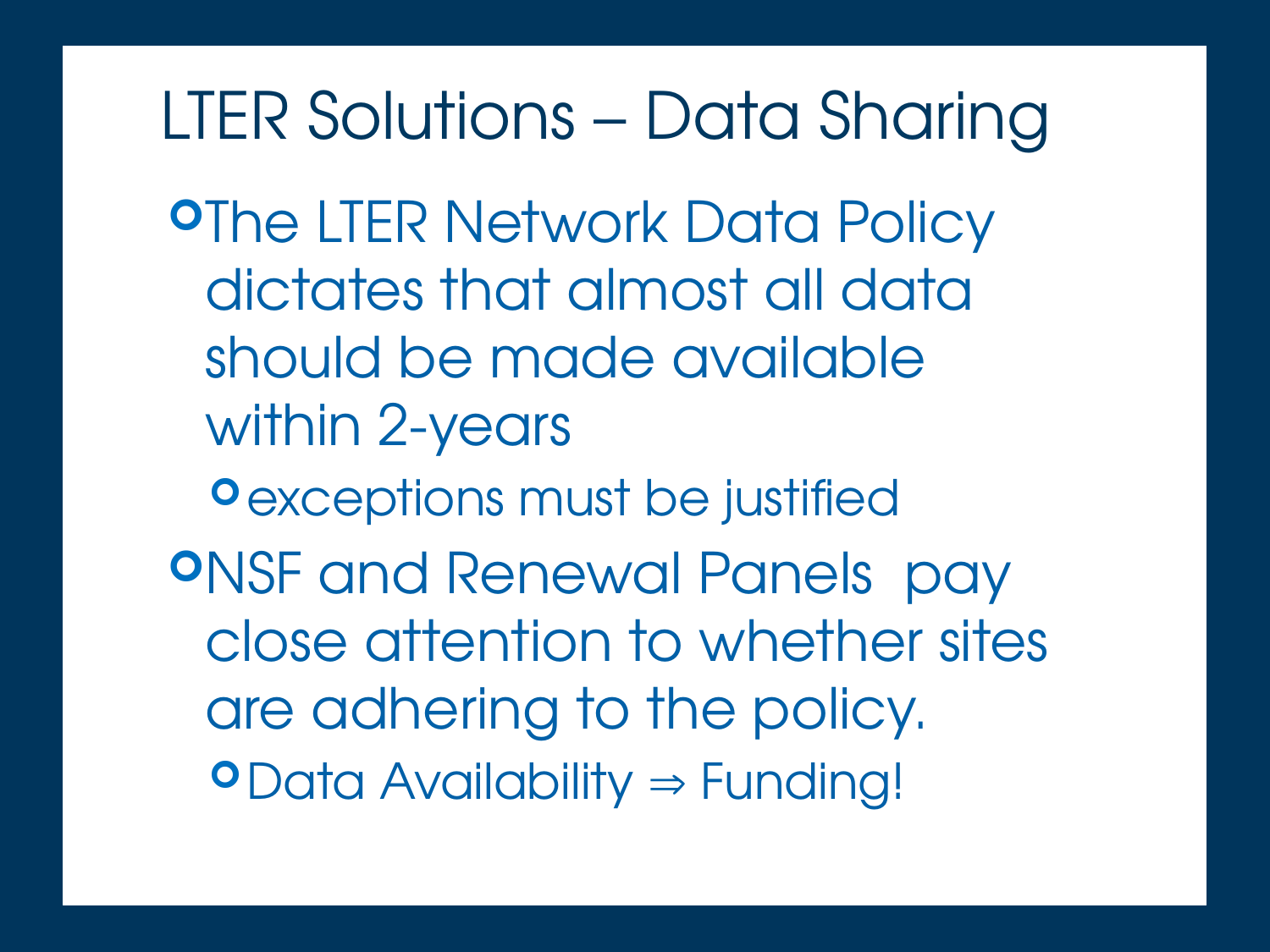

# LTER Solutions – Data Sharing
The LTER Network Data Policy dictates that almost all data should be made available within 2-years
exceptions must be justified
NSF and Renewal Panels  pay close attention to whether sites are adhering to the policy.
Data Availability ⇒ Funding!